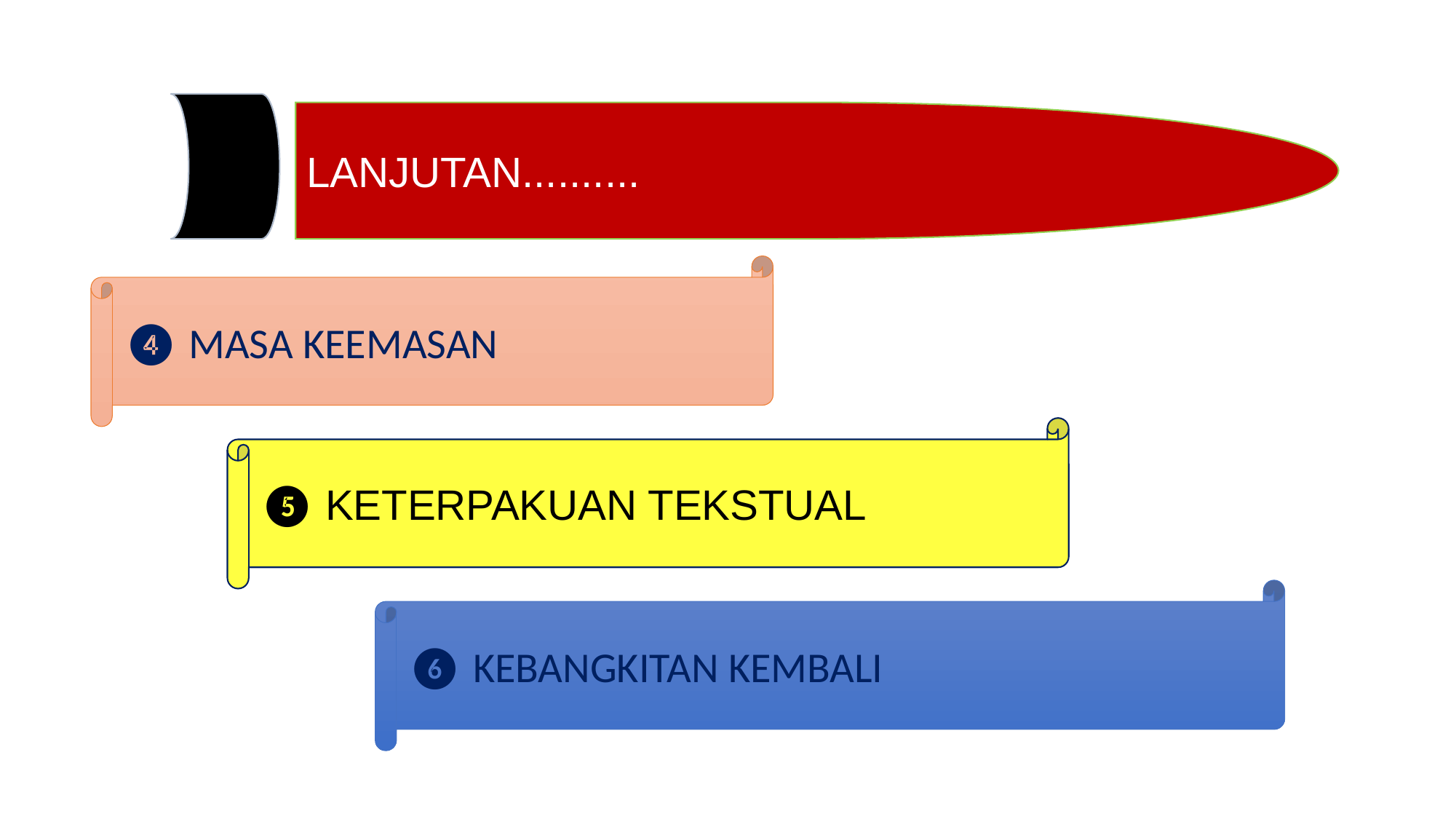

LANJUTAN..........
❹ MASA KEEMASAN
❺ KETERPAKUAN TEKSTUAL
❻ KEBANGKITAN KEMBALI